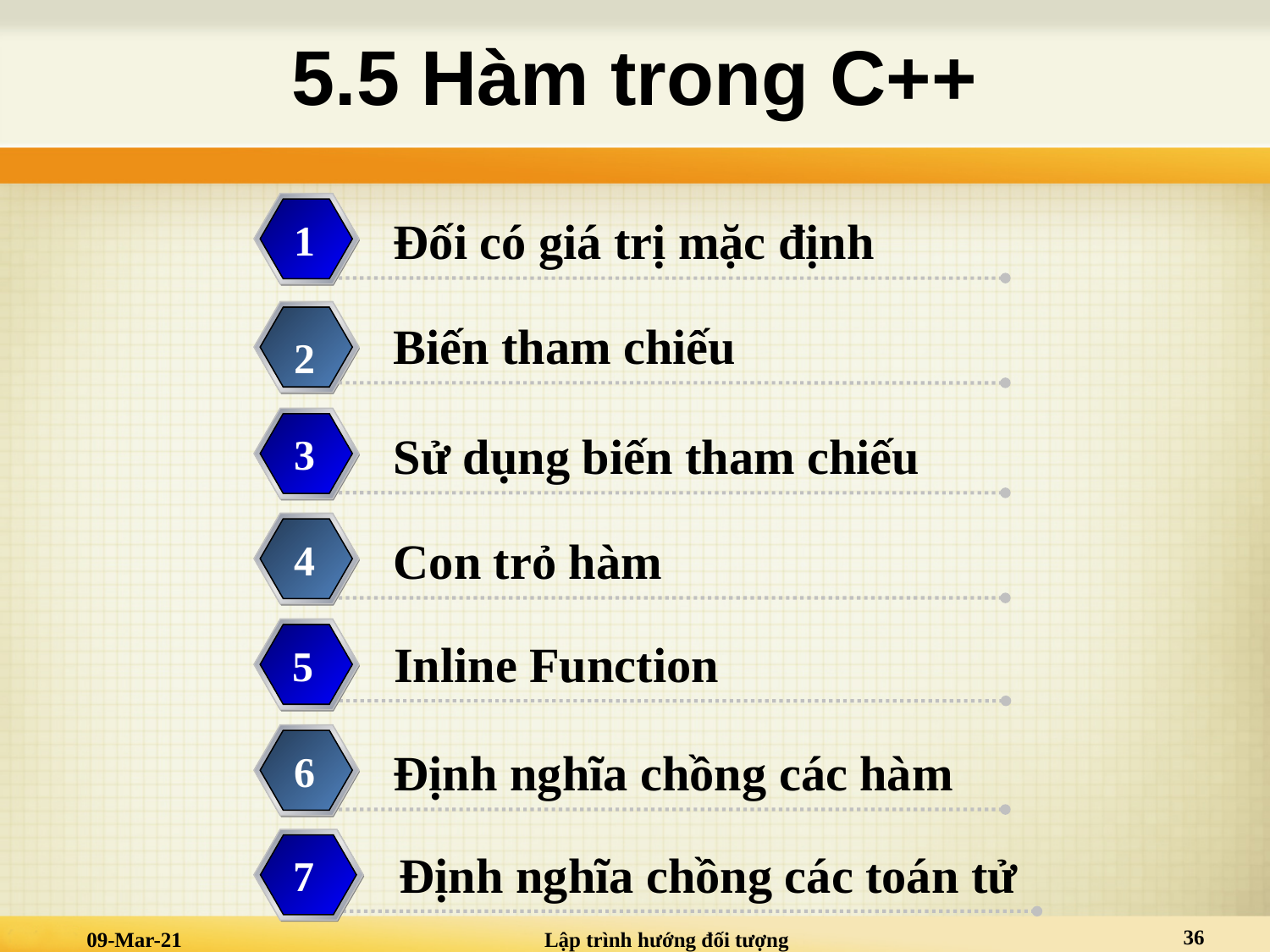

# 5.5 Hàm trong C++

Đối có giá trị mặc định
1

Biến tham chiếu
2

Sử dụng biến tham chiếu
3

Con trỏ hàm
4

 5
Inline Function
5

Định nghĩa chồng các hàm
6

 7
Định nghĩa chồng các toán tử
5

36
09-Mar-21
Lập trình hướng đối tượng